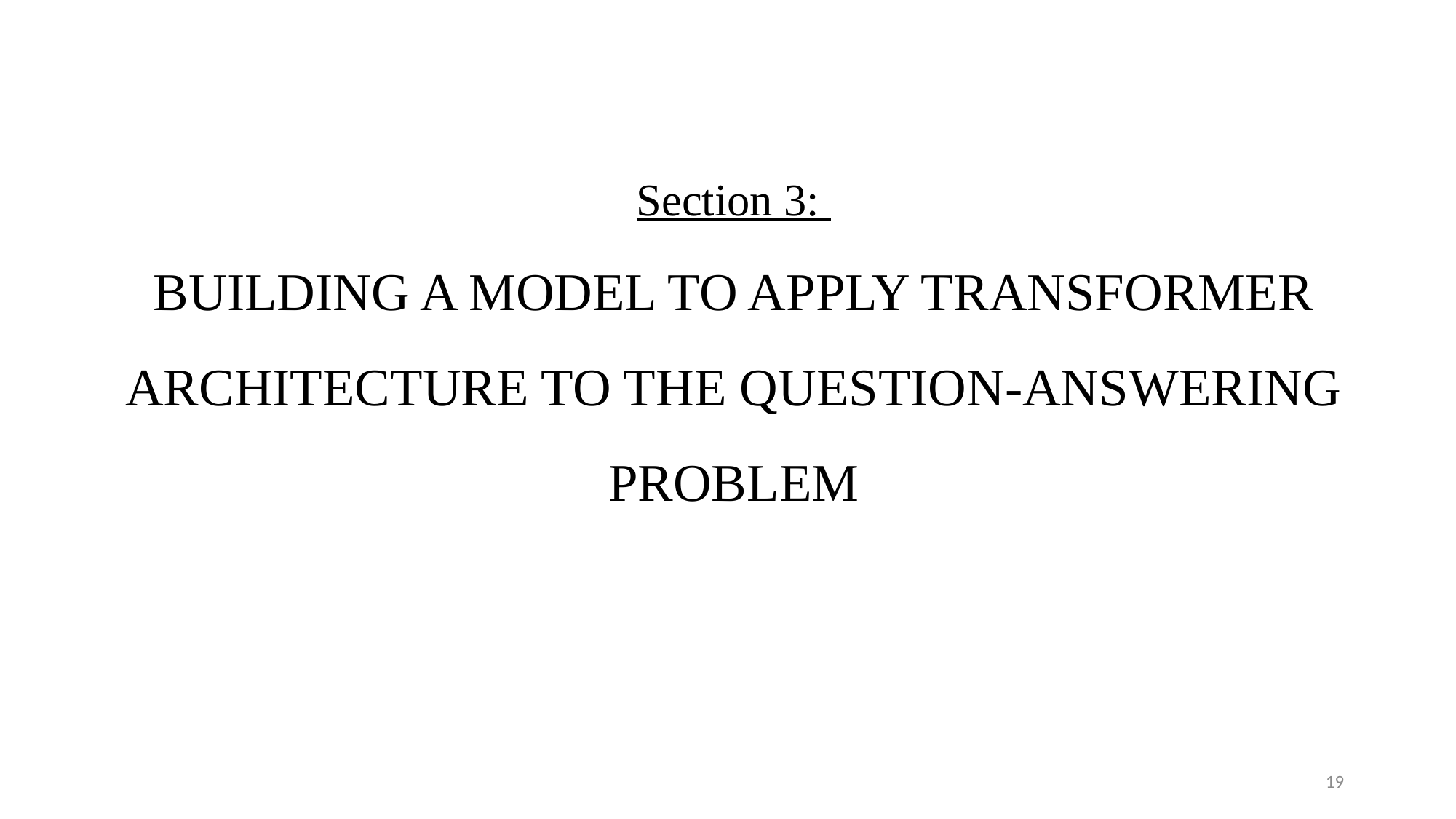

# Section 3: Building a model to apply Transformer architecture to the question-answering problem
19